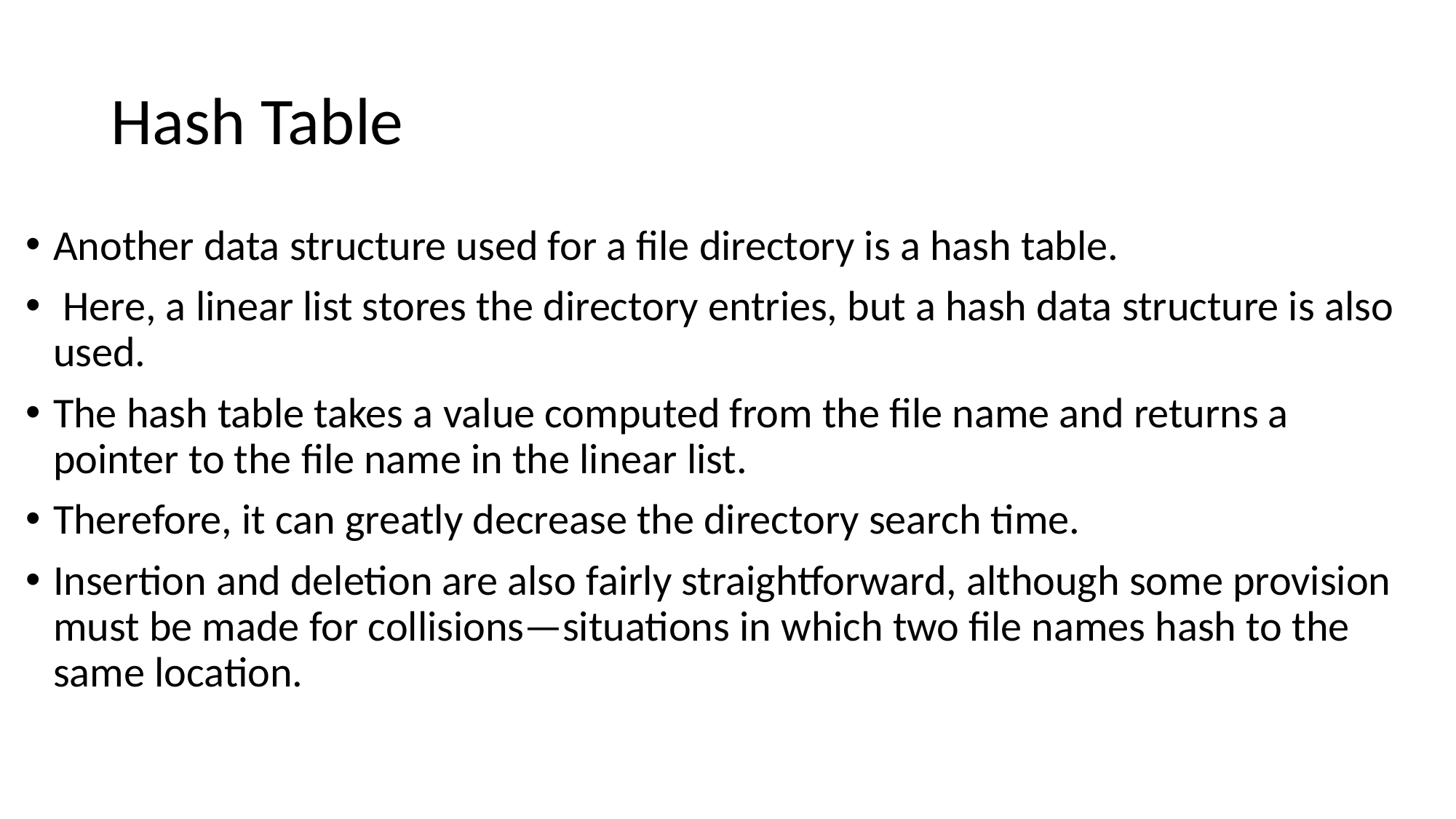

# Hash Table
Another data structure used for a file directory is a hash table.
 Here, a linear list stores the directory entries, but a hash data structure is also used.
The hash table takes a value computed from the file name and returns a pointer to the file name in the linear list.
Therefore, it can greatly decrease the directory search time.
Insertion and deletion are also fairly straightforward, although some provision must be made for collisions—situations in which two file names hash to the same location.